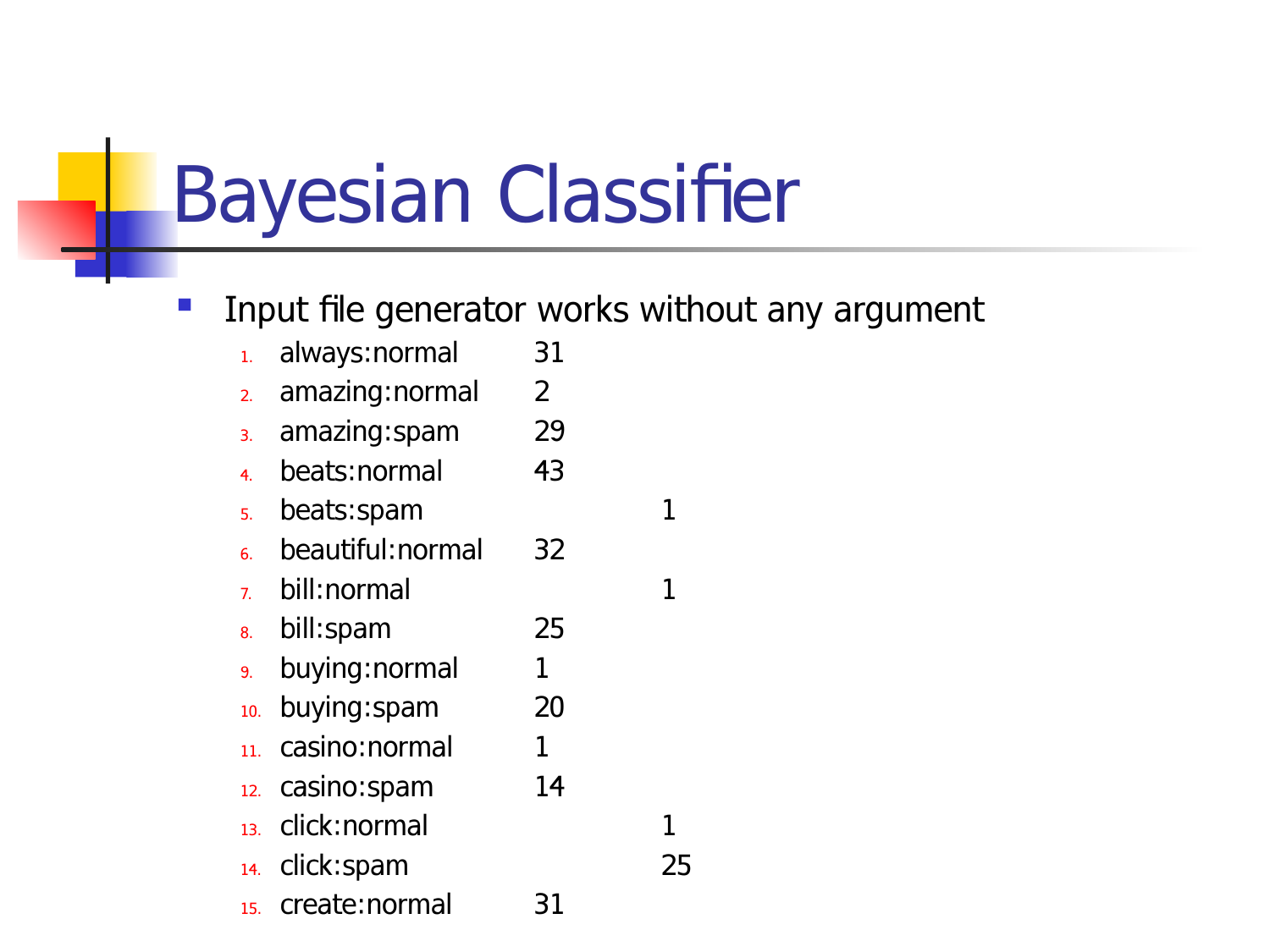

# Bayesian Classifier
Input file generator works without any argument
always:normal	31
amazing:normal	2
amazing:spam	29
beats:normal	43
beats:spam		1
beautiful:normal	32
bill:normal		1
bill:spam		25
buying:normal	1
buying:spam	20
casino:normal	1
casino:spam	14
click:normal		1
click:spam		25
create:normal	31